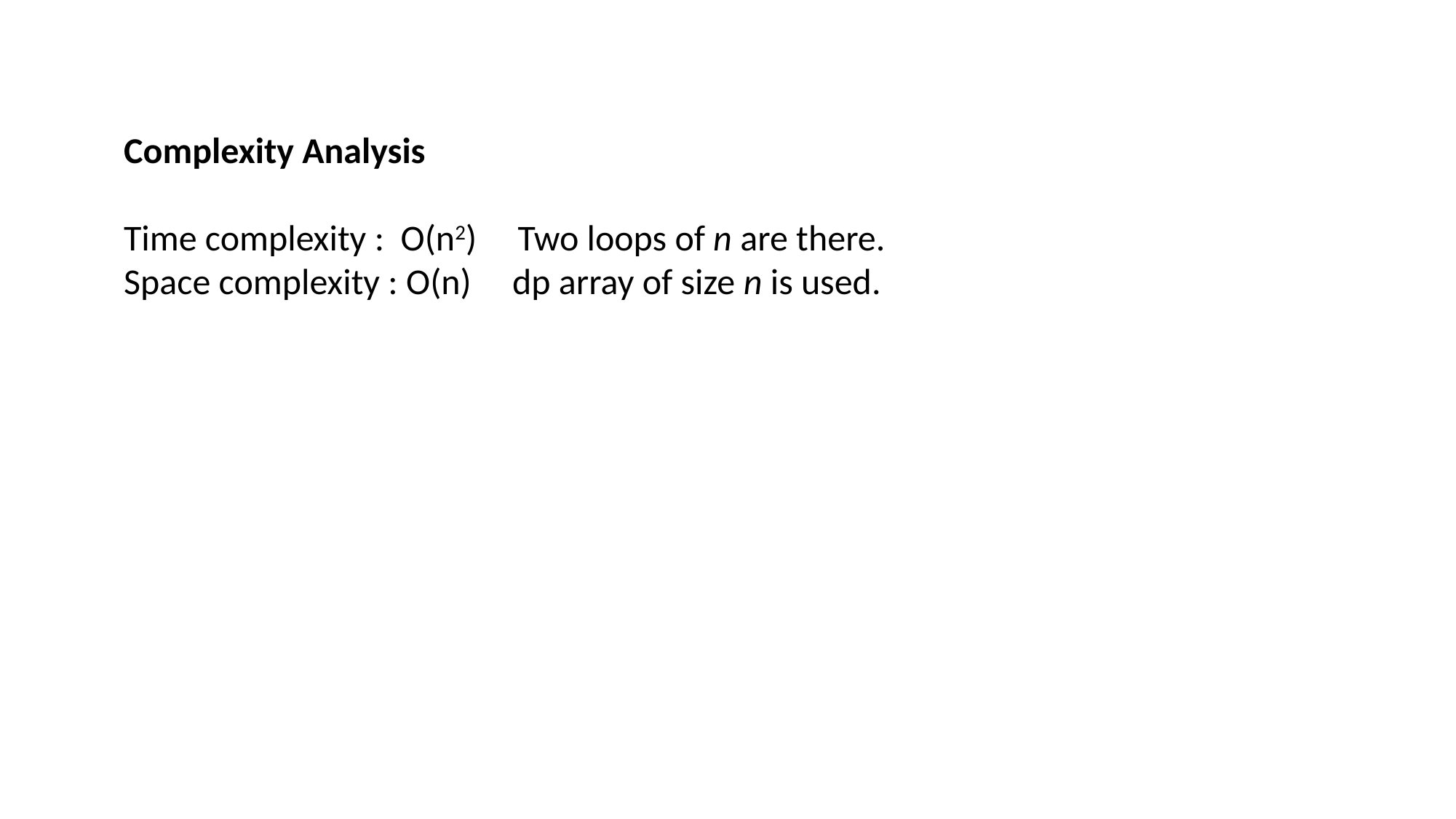

Complexity Analysis

Time complexity :  O(n2)     Two loops of n are there.
Space complexity : O(n)     dp array of size n is used.